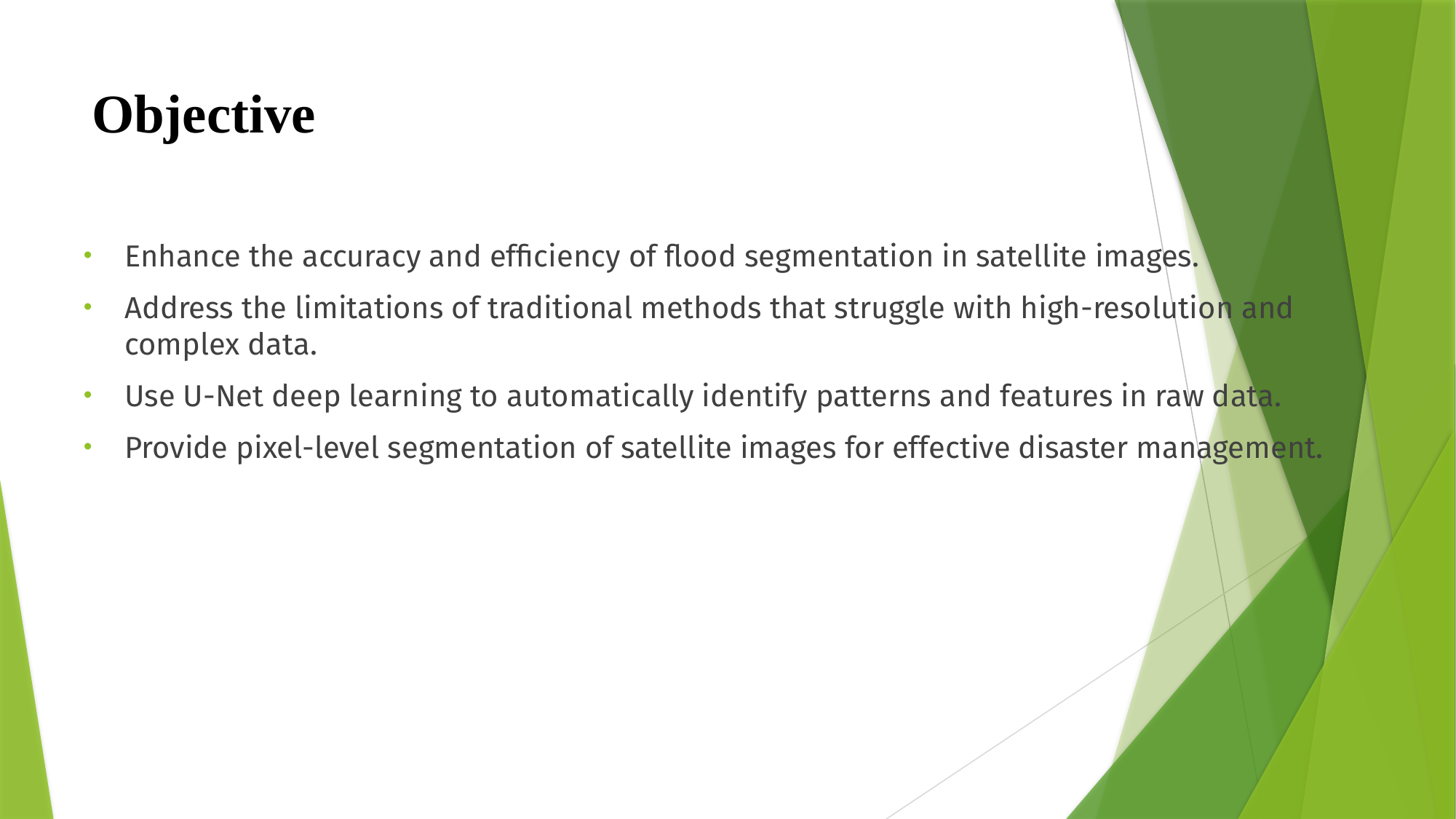

# Objective
Enhance the accuracy and efficiency of flood segmentation in satellite images.
Address the limitations of traditional methods that struggle with high-resolution and complex data.
Use U-Net deep learning to automatically identify patterns and features in raw data.
Provide pixel-level segmentation of satellite images for effective disaster management.